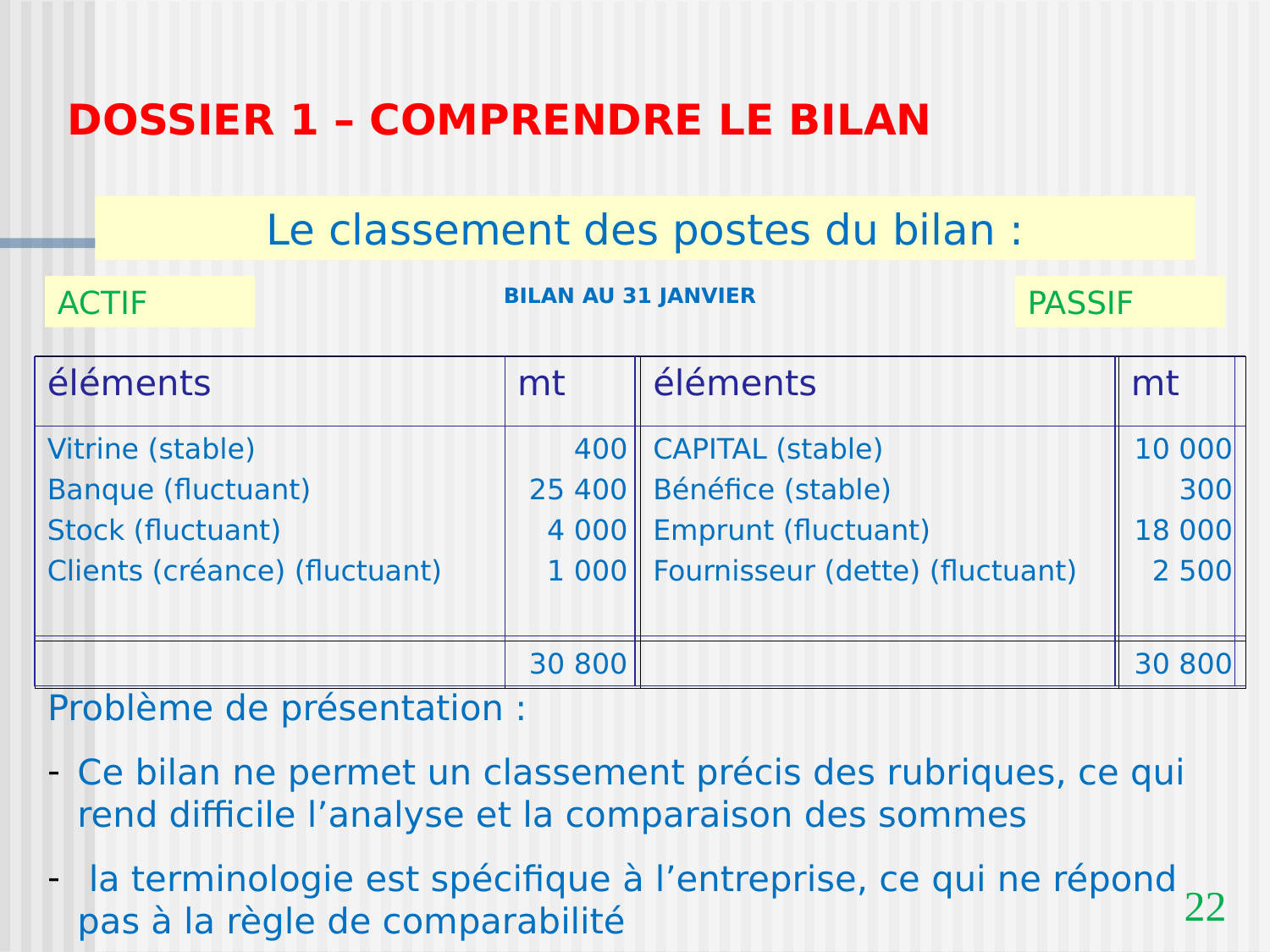

DOSSIER 1 – COMPRENDRE LE BILAN
Le classement des postes du bilan :
ACTIF
BILAN AU 31 JANVIER
PASSIF
| éléments | mt | éléments | mt |
| --- | --- | --- | --- |
| Vitrine (stable) Banque (fluctuant) Stock (fluctuant) Clients (créance) (fluctuant) | 400 25 400 4 000 1 000 | CAPITAL (stable) Bénéfice (stable) Emprunt (fluctuant) Fournisseur (dette) (fluctuant) | 10 000 300 18 000 2 500 |
|  | 30 800 |  | 30 800 |
Problème de présentation :
Ce bilan ne permet un classement précis des rubriques, ce qui rend difficile l’analyse et la comparaison des sommes
 la terminologie est spécifique à l’entreprise, ce qui ne répond pas à la règle de comparabilité
22